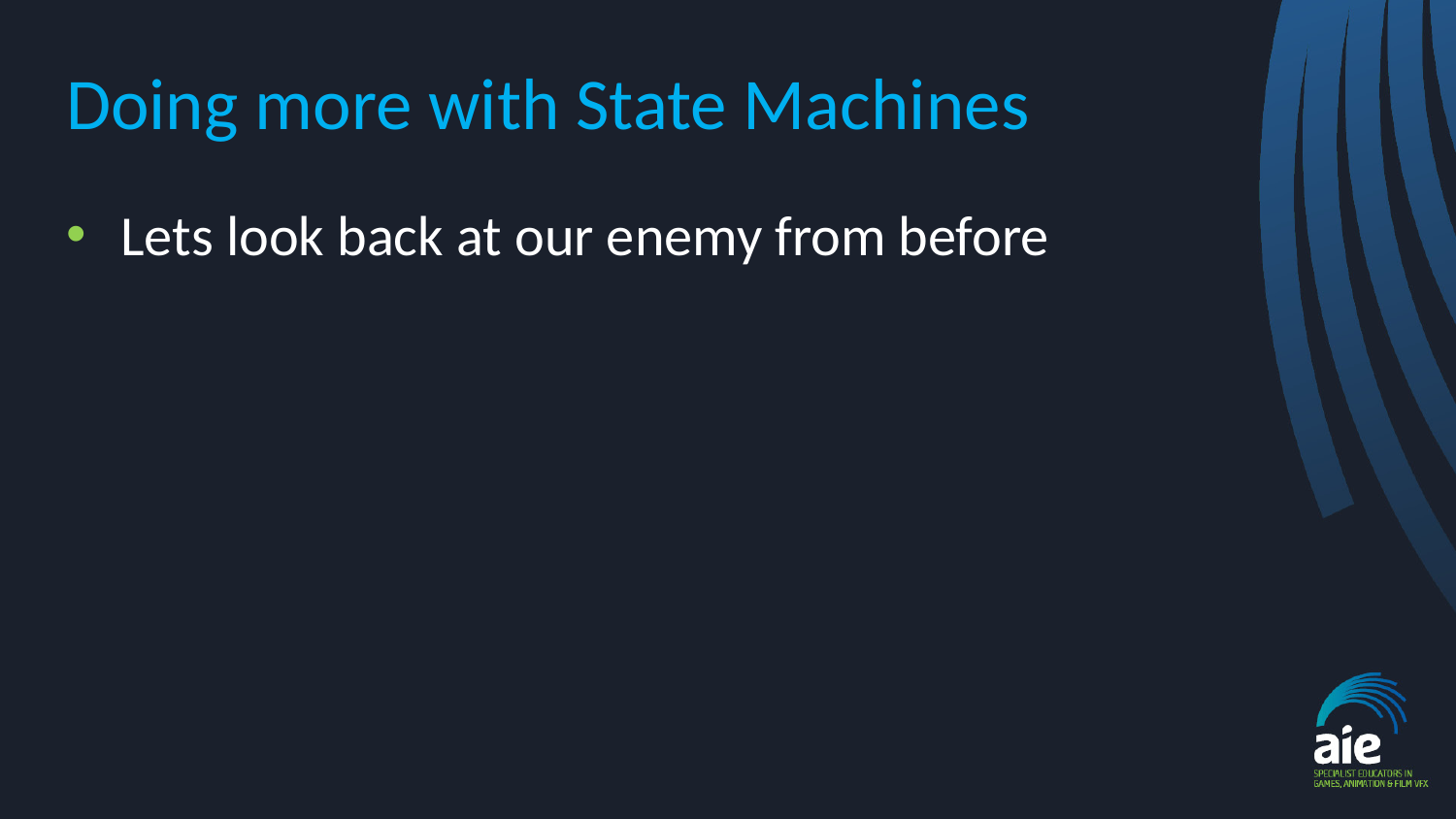

# Doing more with State Machines
Lets look back at our enemy from before